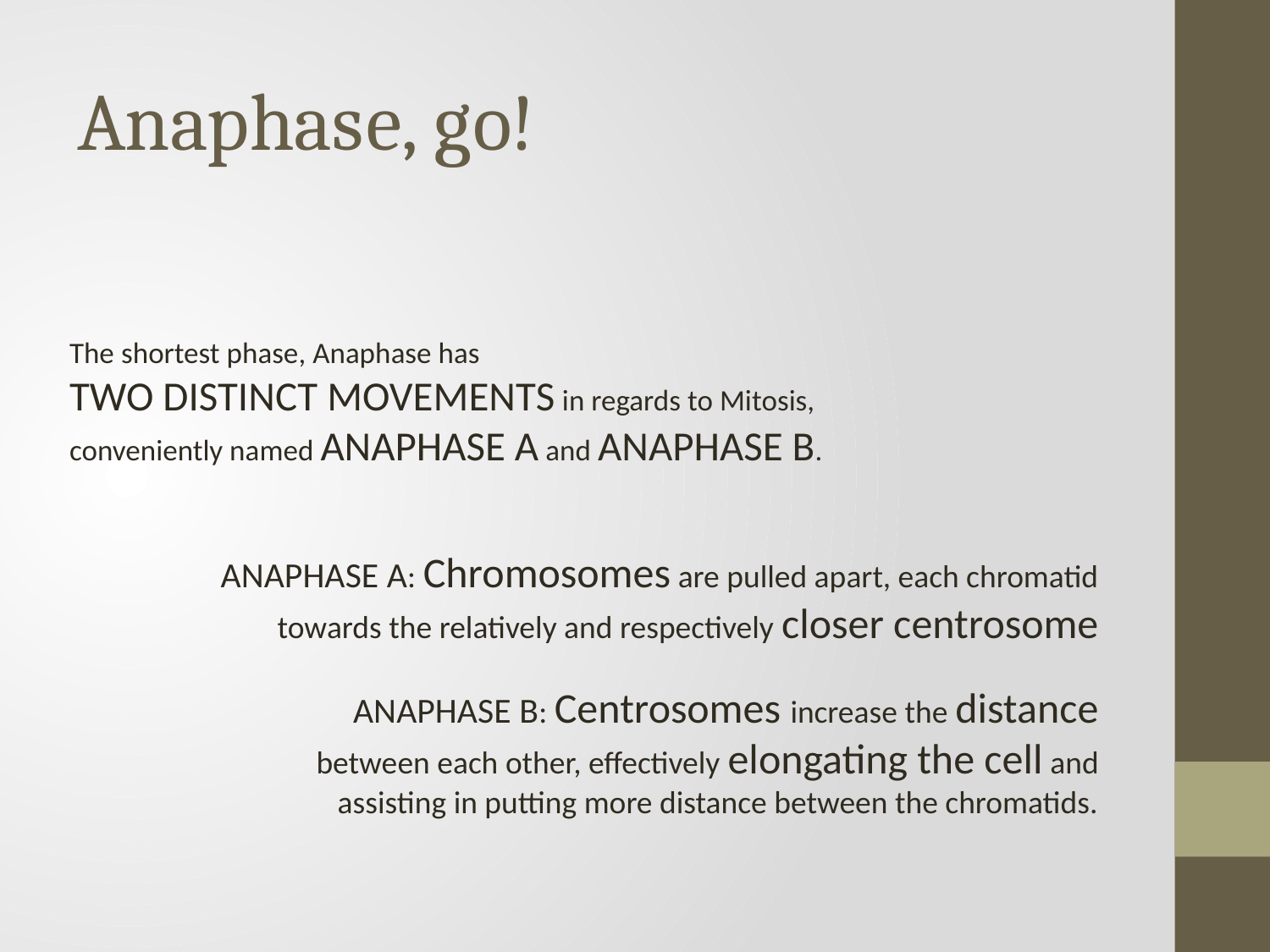

# Anaphase, go!
The shortest phase, Anaphase has
TWO DISTINCT MOVEMENTS in regards to Mitosis, conveniently named ANAPHASE A and ANAPHASE B.
ANAPHASE A: Chromosomes are pulled apart, each chromatid towards the relatively and respectively closer centrosome
ANAPHASE B: Centrosomes increase the distance between each other, effectively elongating the cell and assisting in putting more distance between the chromatids.